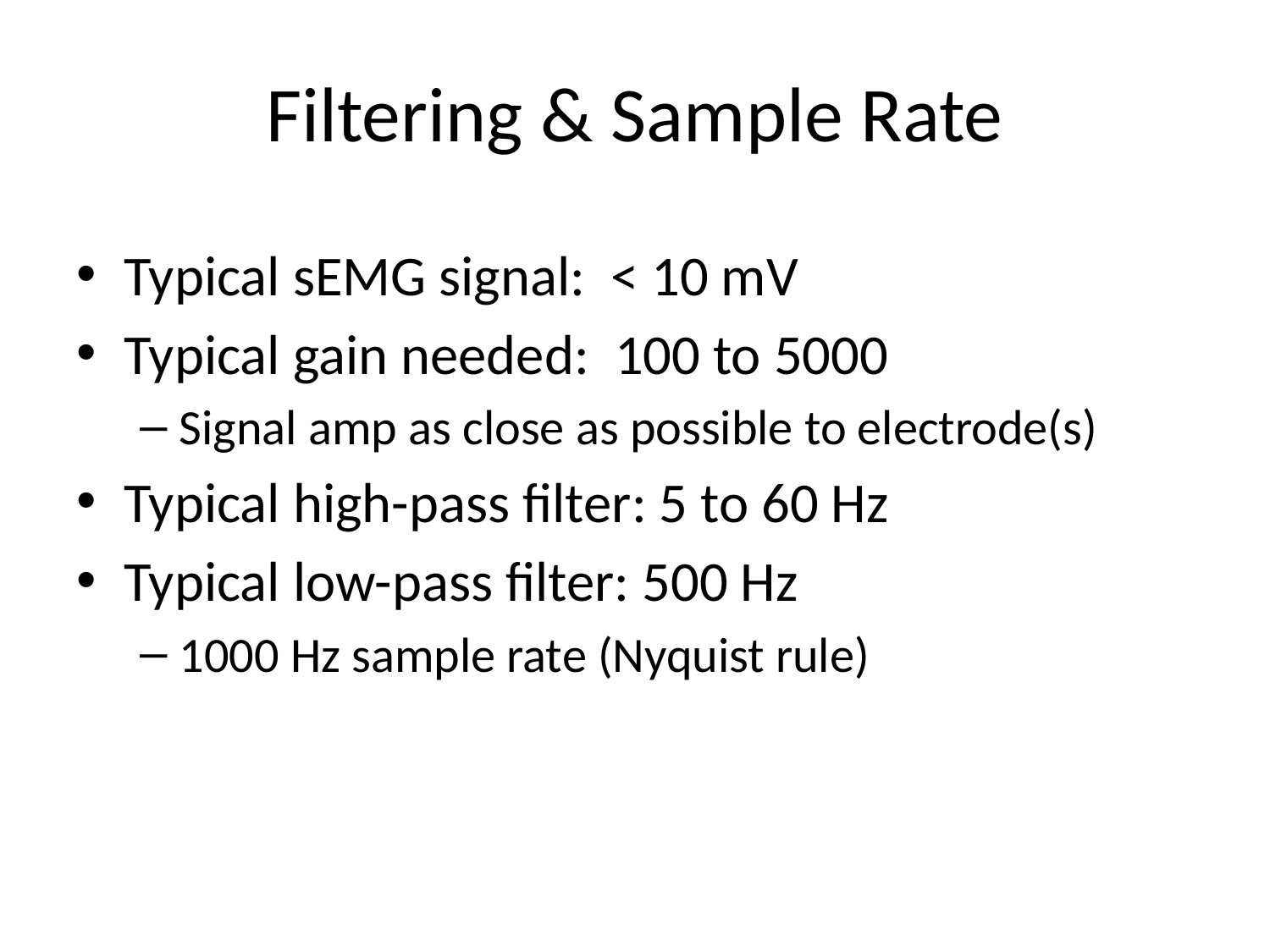

# Filtering & Sample Rate
Typical sEMG signal:  < 10 mV
Typical gain needed:  100 to 5000
Signal amp as close as possible to electrode(s)
Typical high-pass filter: 5 to 60 Hz
Typical low-pass filter: 500 Hz
1000 Hz sample rate (Nyquist rule)